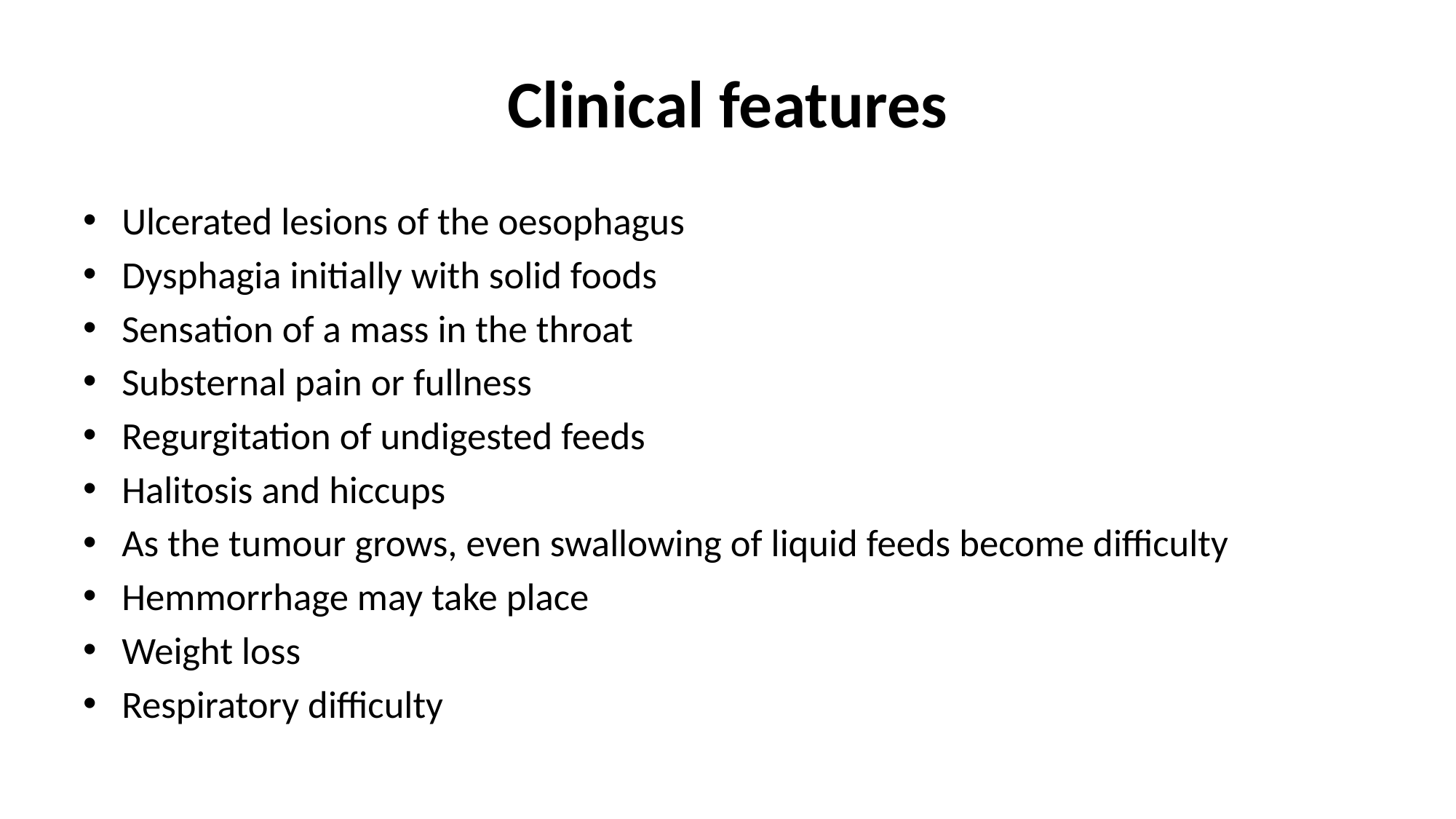

# Clinical features
Ulcerated lesions of the oesophagus
Dysphagia initially with solid foods
Sensation of a mass in the throat
Substernal pain or fullness
Regurgitation of undigested feeds
Halitosis and hiccups
As the tumour grows, even swallowing of liquid feeds become difficulty
Hemmorrhage may take place
Weight loss
Respiratory difficulty